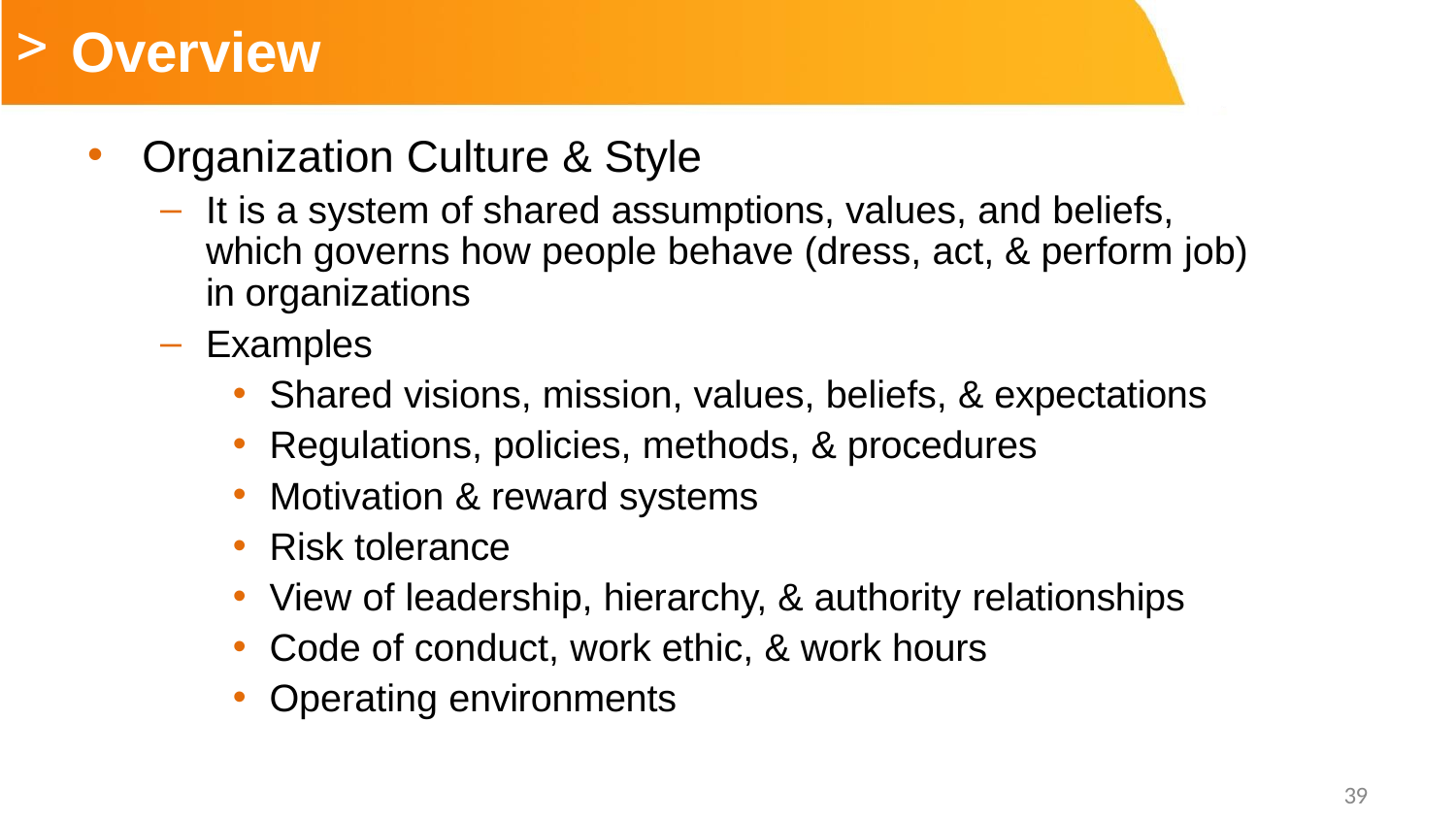

# Overview
Organization Culture & Style
It is a system of shared assumptions, values, and beliefs, which governs how people behave (dress, act, & perform job) in organizations
Examples
Shared visions, mission, values, beliefs, & expectations
Regulations, policies, methods, & procedures
Motivation & reward systems
Risk tolerance
View of leadership, hierarchy, & authority relationships
Code of conduct, work ethic, & work hours
Operating environments
39